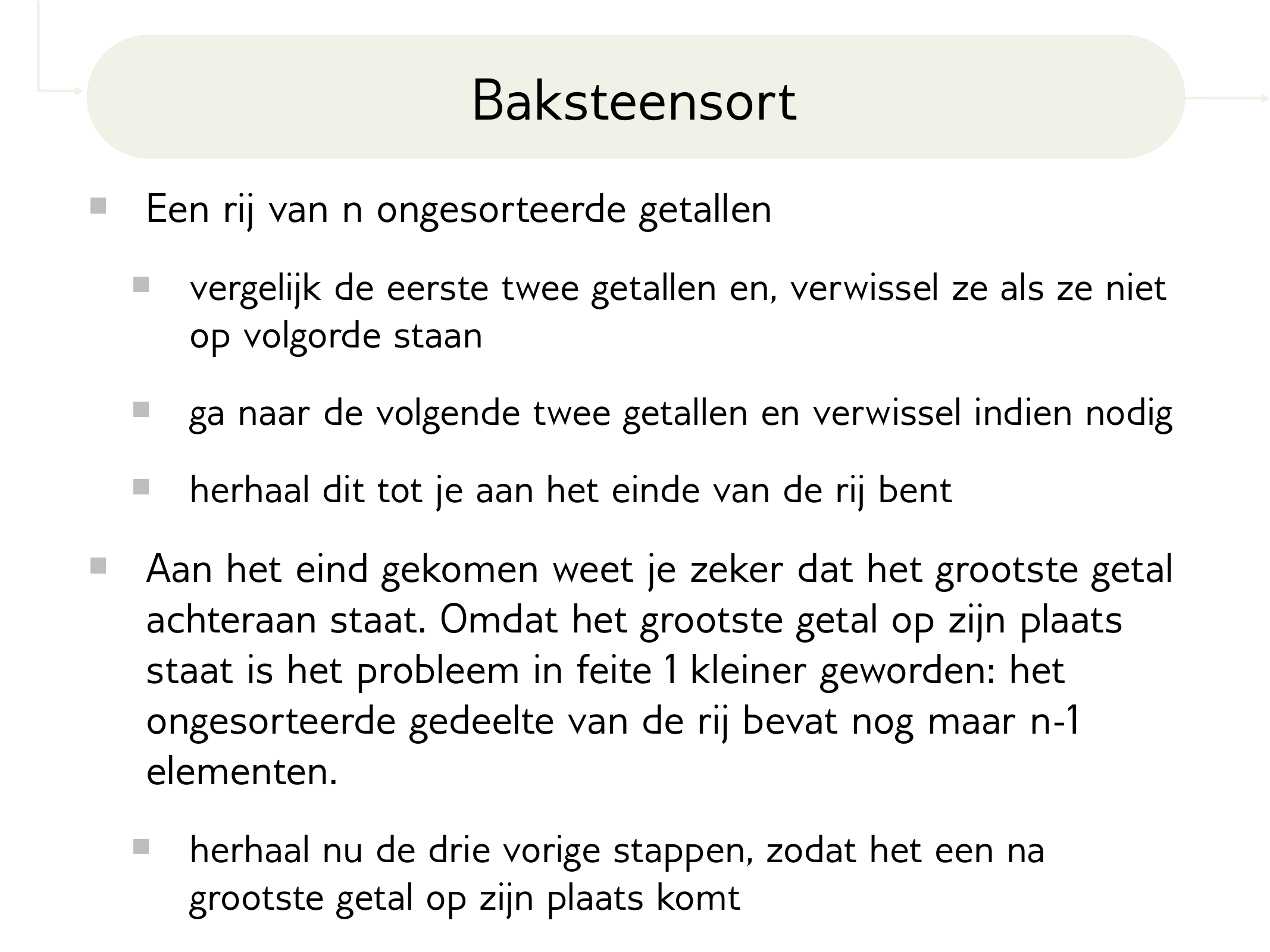

# Baksteensort
Een rij van n ongesorteerde getallen
vergelijk de eerste twee getallen en, verwissel ze als ze niet op volgorde staan
ga naar de volgende twee getallen en verwissel indien nodig
herhaal dit tot je aan het einde van de rij bent
Aan het eind gekomen weet je zeker dat het grootste getal achteraan staat. Omdat het grootste getal op zijn plaats staat is het probleem in feite 1 kleiner geworden: het ongesorteerde gedeelte van de rij bevat nog maar n-1 elementen.
herhaal nu de drie vorige stappen, zodat het een na grootste getal op zijn plaats komt